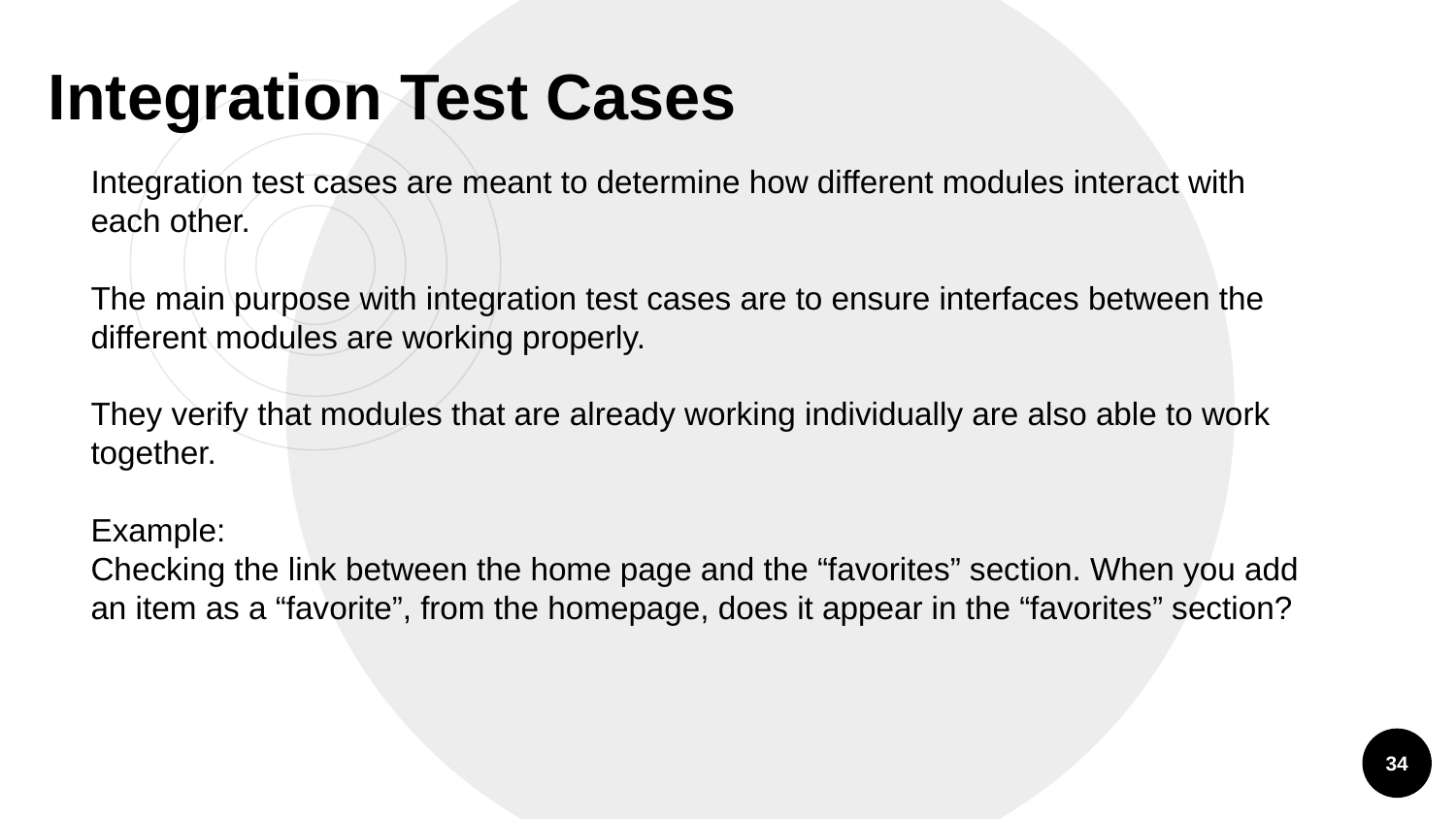

Integration Test Cases
Integration test cases are meant to determine how different modules interact with each other.

The main purpose with integration test cases are to ensure interfaces between the different modules are working properly.

They verify that modules that are already working individually are also able to work together.

Example:
Checking the link between the home page and the “favorites” section. When you add an item as a “favorite”, from the homepage, does it appear in the “favorites” section?

34
34